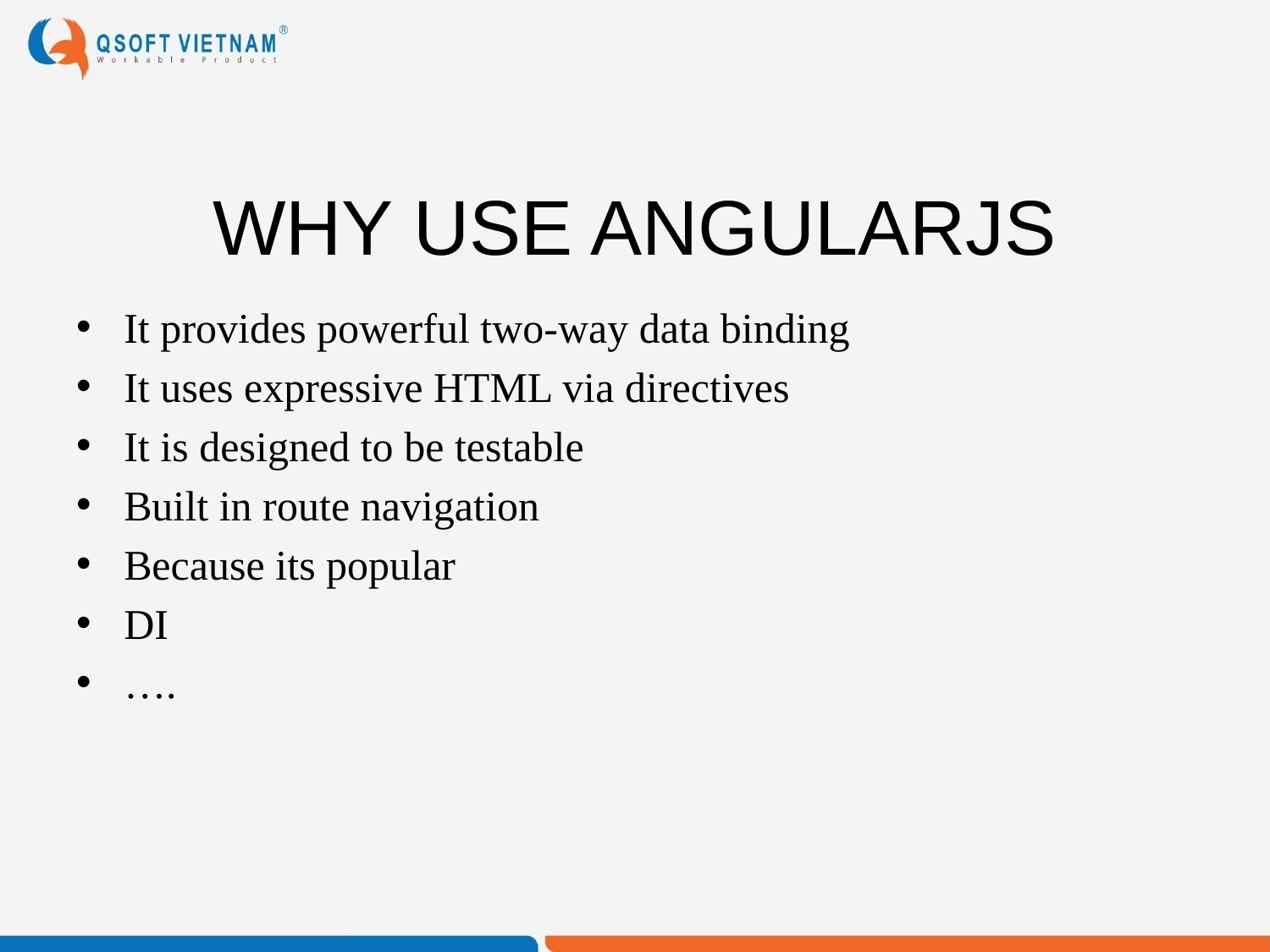

# WHY USE ANGULARJS
It provides powerful two-way data binding
It uses expressive HTML via directives
It is designed to be testable
Built in route navigation
Because its popular
DI
….